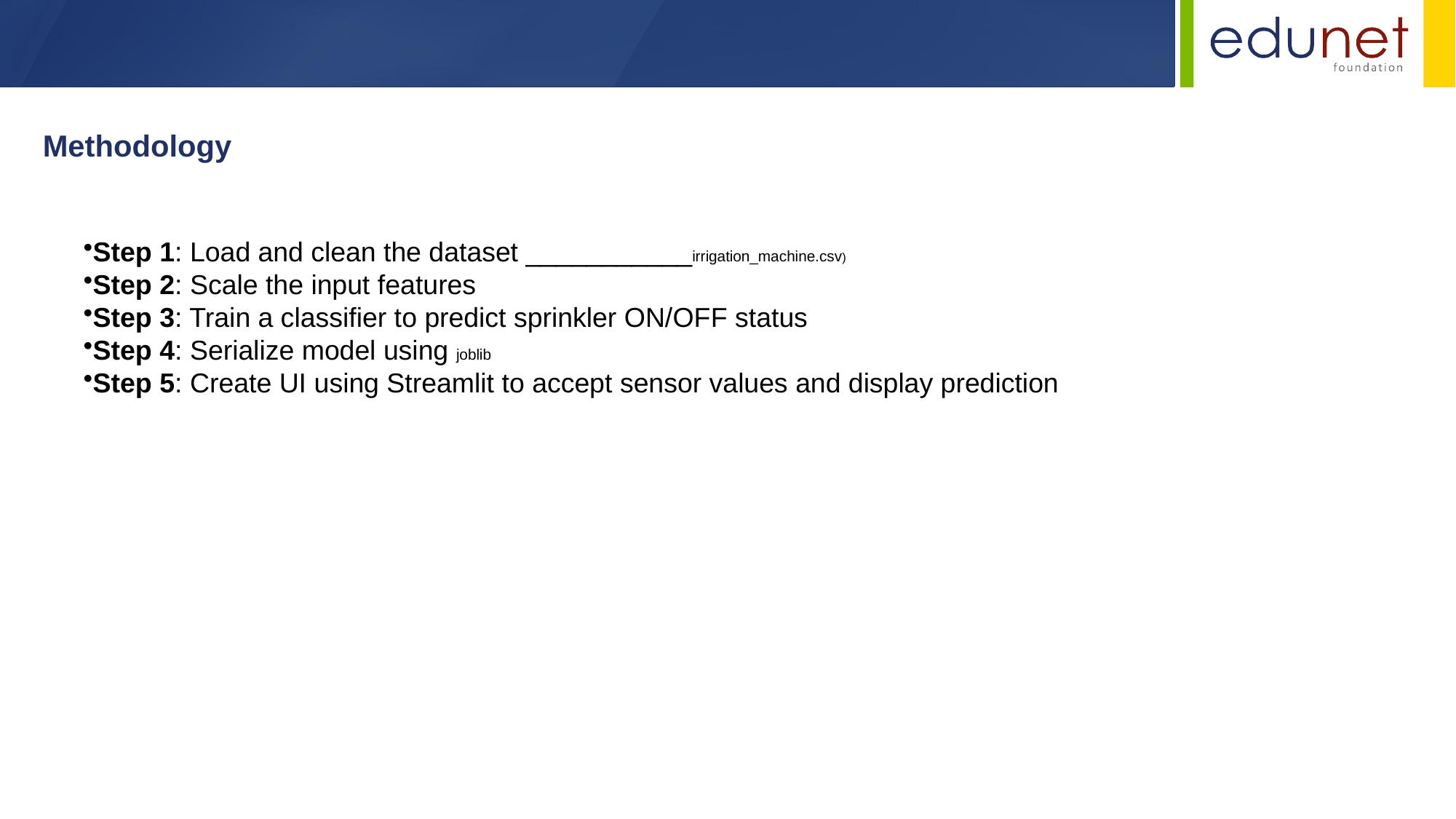

Methodology
Step 1: Load and clean the dataset ___________irrigation_machine.csv)
Step 2: Scale the input features
Step 3: Train a classifier to predict sprinkler ON/OFF status
Step 4: Serialize model using joblib
Step 5: Create UI using Streamlit to accept sensor values and display prediction